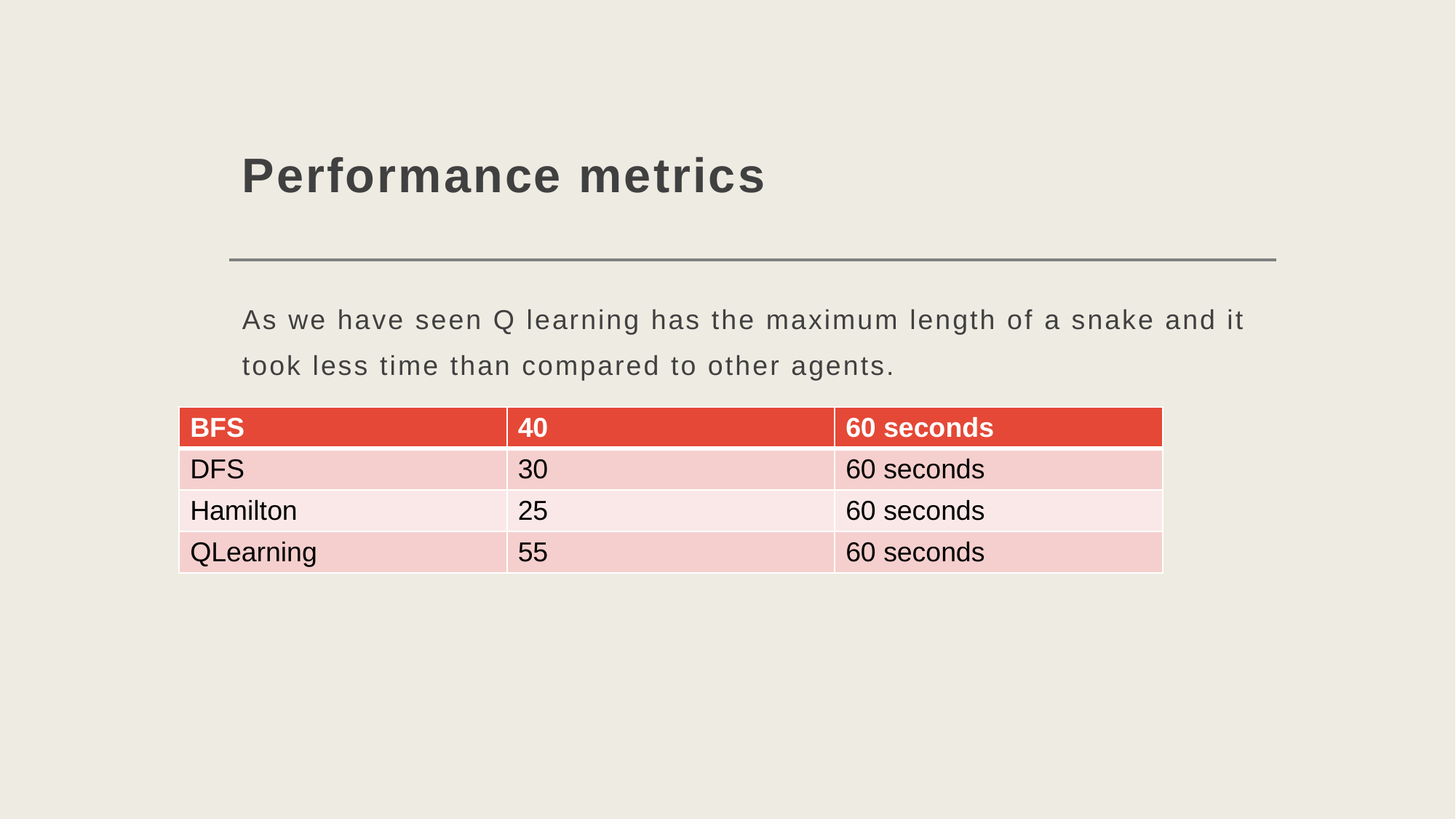

# Performance metrics
As we have seen Q learning has the maximum length of a snake and it took less time than compared to other agents.

| BFS | 40 | 60 seconds |
| --- | --- | --- |
| DFS | 30 | 60 seconds |
| Hamilton | 25 | 60 seconds |
| QLearning | 55 | 60 seconds |